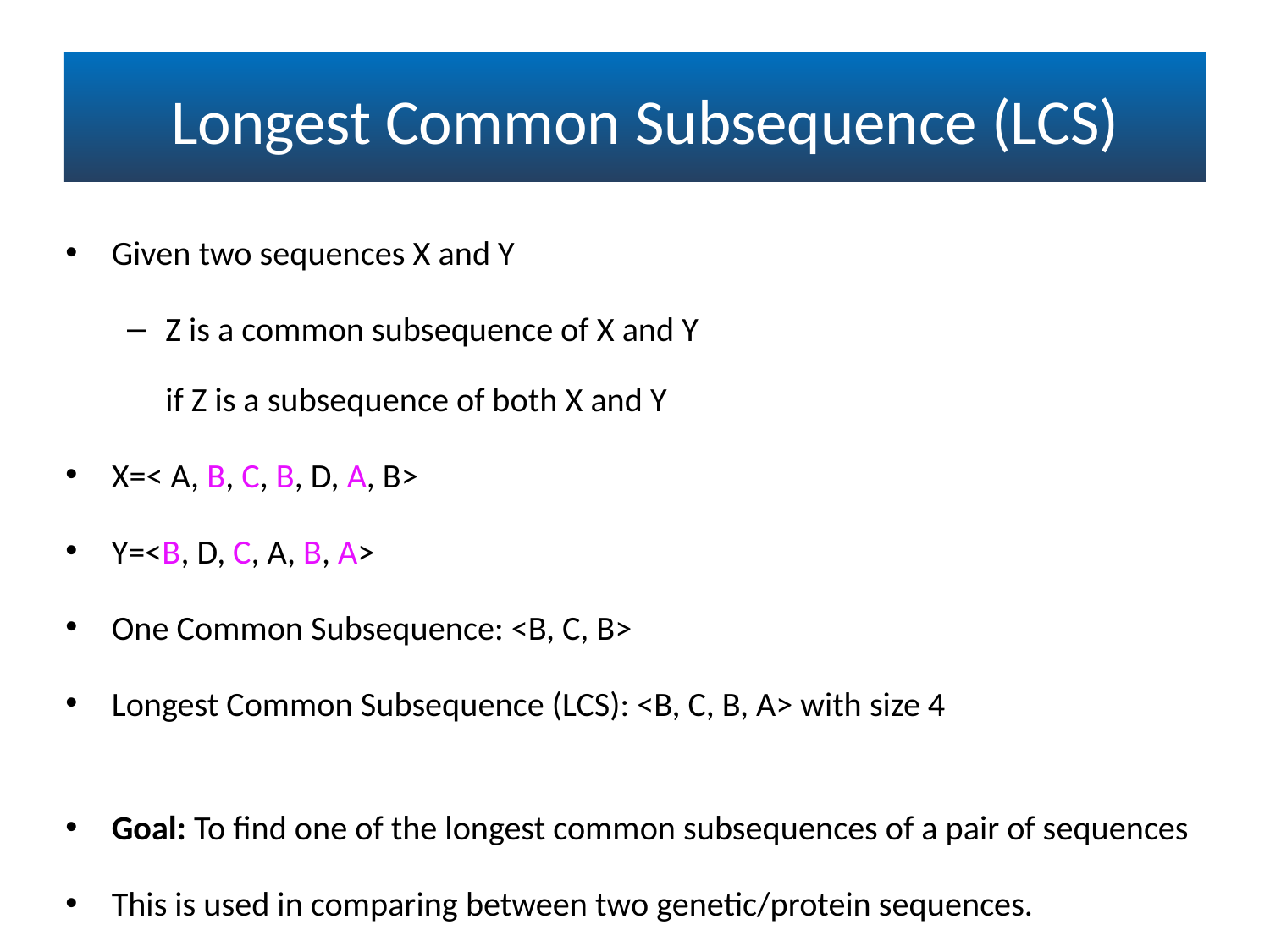

# Longest Common Subsequence (LCS)
Given two sequences X and Y
Z is a common subsequence of X and Y
if Z is a subsequence of both X and Y
X=< A, B, C, B, D, A, B>
Y=<B, D, C, A, B, A>
One Common Subsequence: <B, C, B>
Longest Common Subsequence (LCS): <B, C, B, A> with size 4

Goal: To find one of the longest common subsequences of a pair of sequences
This is used in comparing between two genetic/protein sequences.